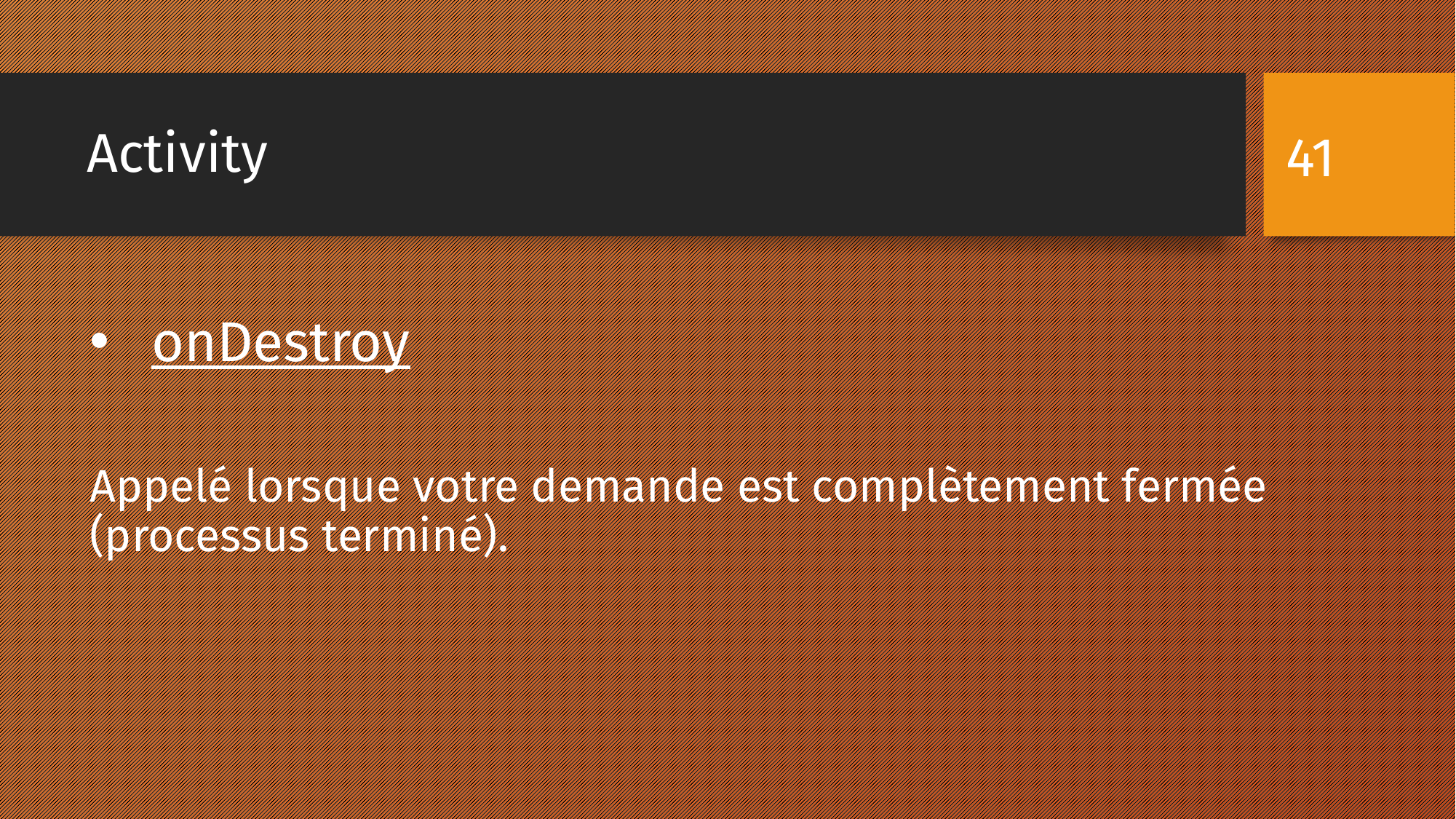

# Activity
41
onDestroy

Appelé lorsque votre demande est complètement fermée (processus terminé).